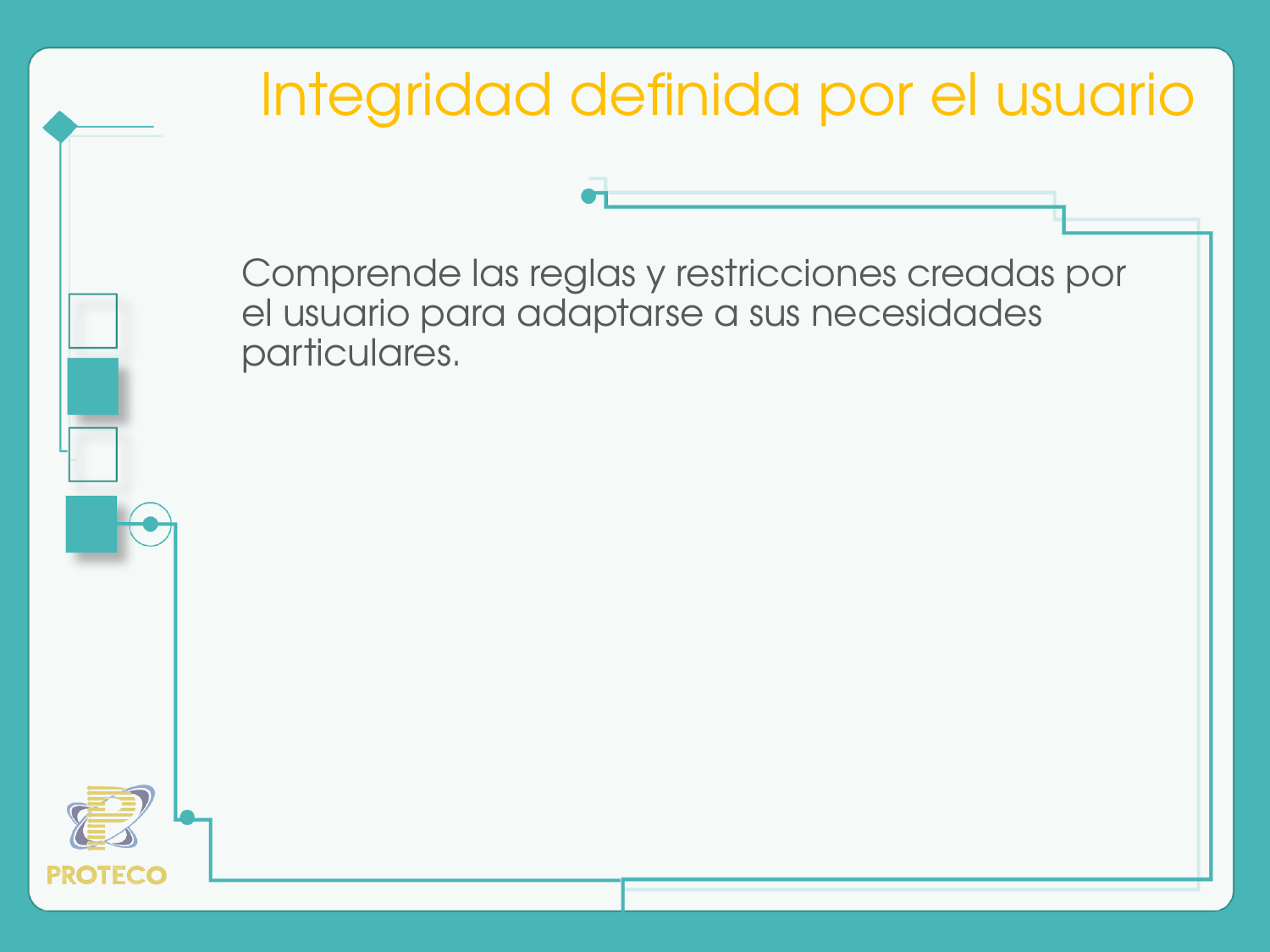

# Integridad definida por el usuario
Comprende las reglas y restricciones creadas por el usuario para adaptarse a sus necesidades particulares.